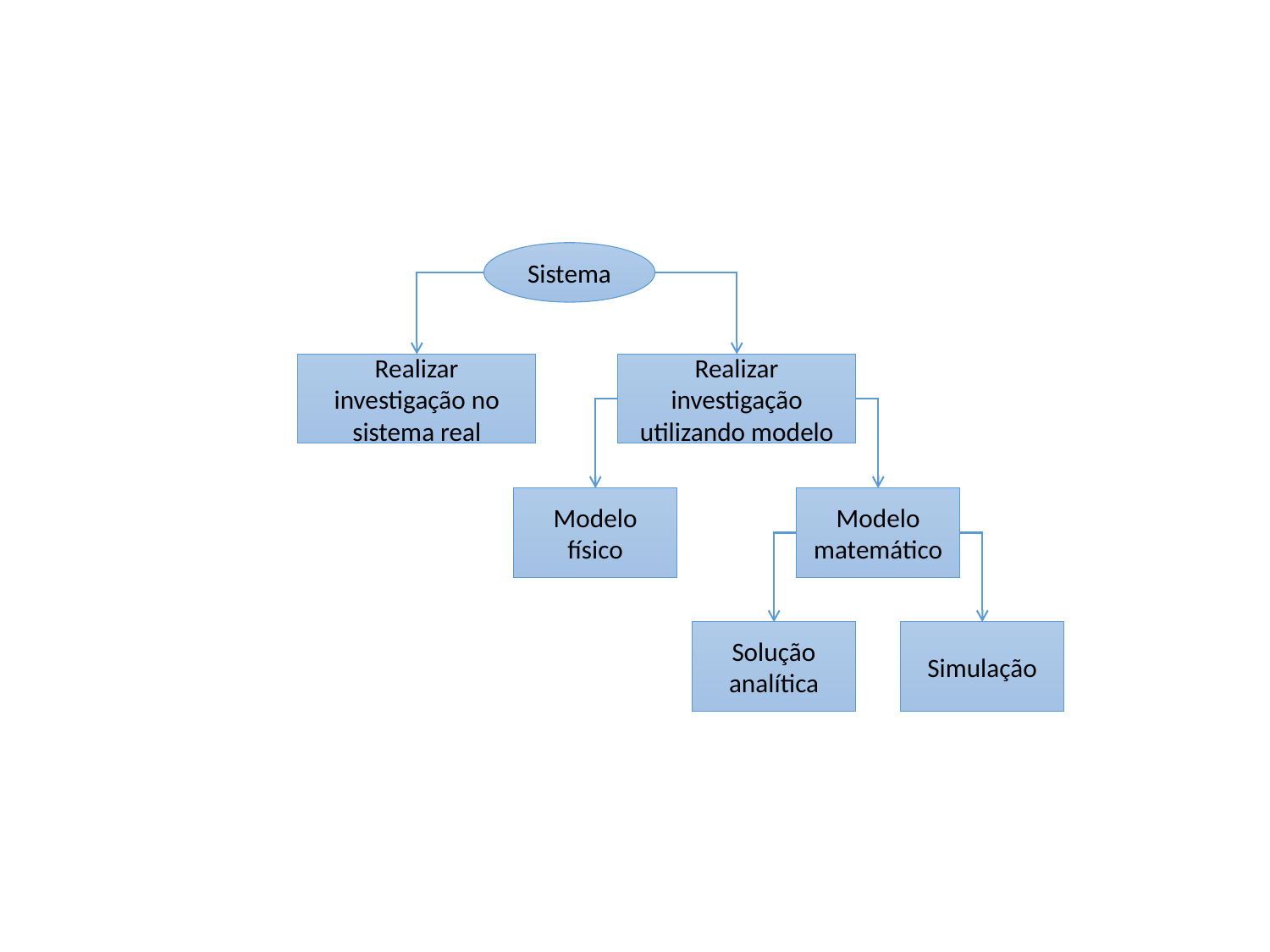

Sistema
Realizar investigação no sistema real
Realizar investigação utilizando modelo
Modelo físico
Modelo matemático
Solução analítica
Simulação